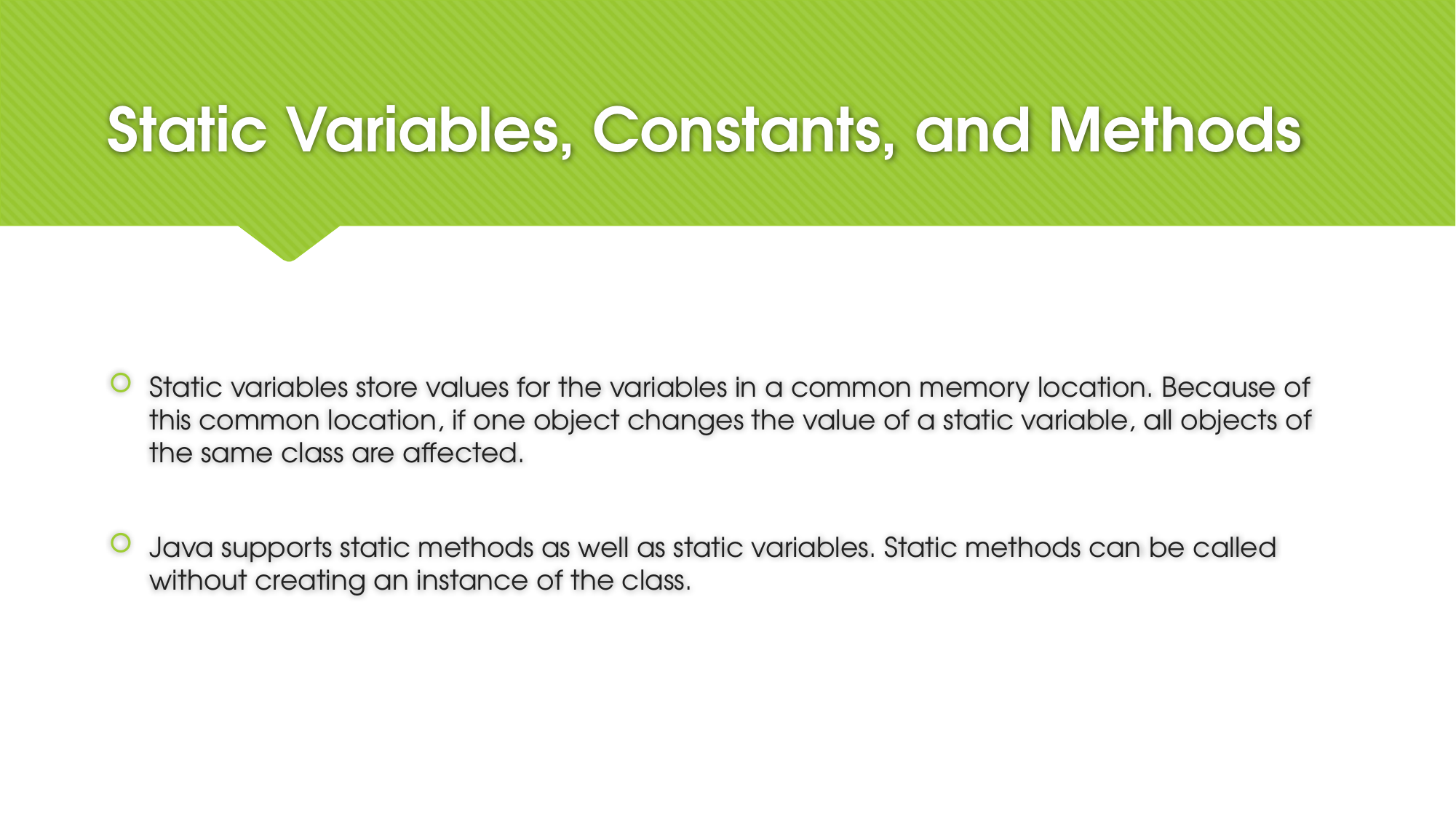

# Static Variables, Constants, and Methods
Static variables store values for the variables in a common memory location. Because of this common location, if one object changes the value of a static variable, all objects of the same class are affected.

Java supports static methods as well as static variables. Static methods can be called without creating an instance of the class.